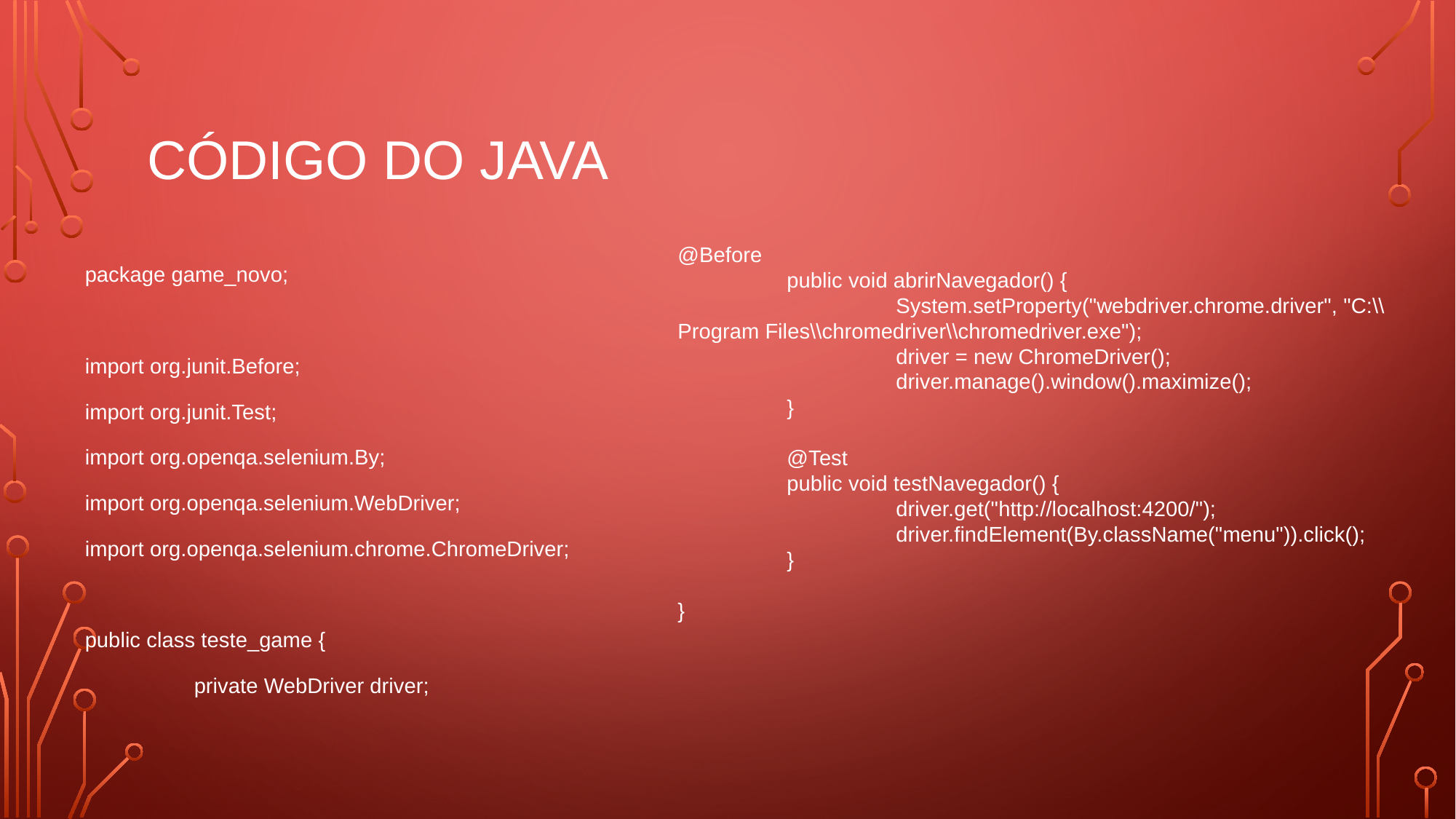

# Código do java
@Before
	public void abrirNavegador() {
		System.setProperty("webdriver.chrome.driver", "C:\\Program Files\\chromedriver\\chromedriver.exe");
		driver = new ChromeDriver();
		driver.manage().window().maximize();
	}

	@Test
	public void testNavegador() {
		driver.get("http://localhost:4200/");
		driver.findElement(By.className("menu")).click();
	}

}
package game_novo;

import org.junit.Before;
import org.junit.Test;
import org.openqa.selenium.By;
import org.openqa.selenium.WebDriver;
import org.openqa.selenium.chrome.ChromeDriver;

public class teste_game {
	private WebDriver driver;